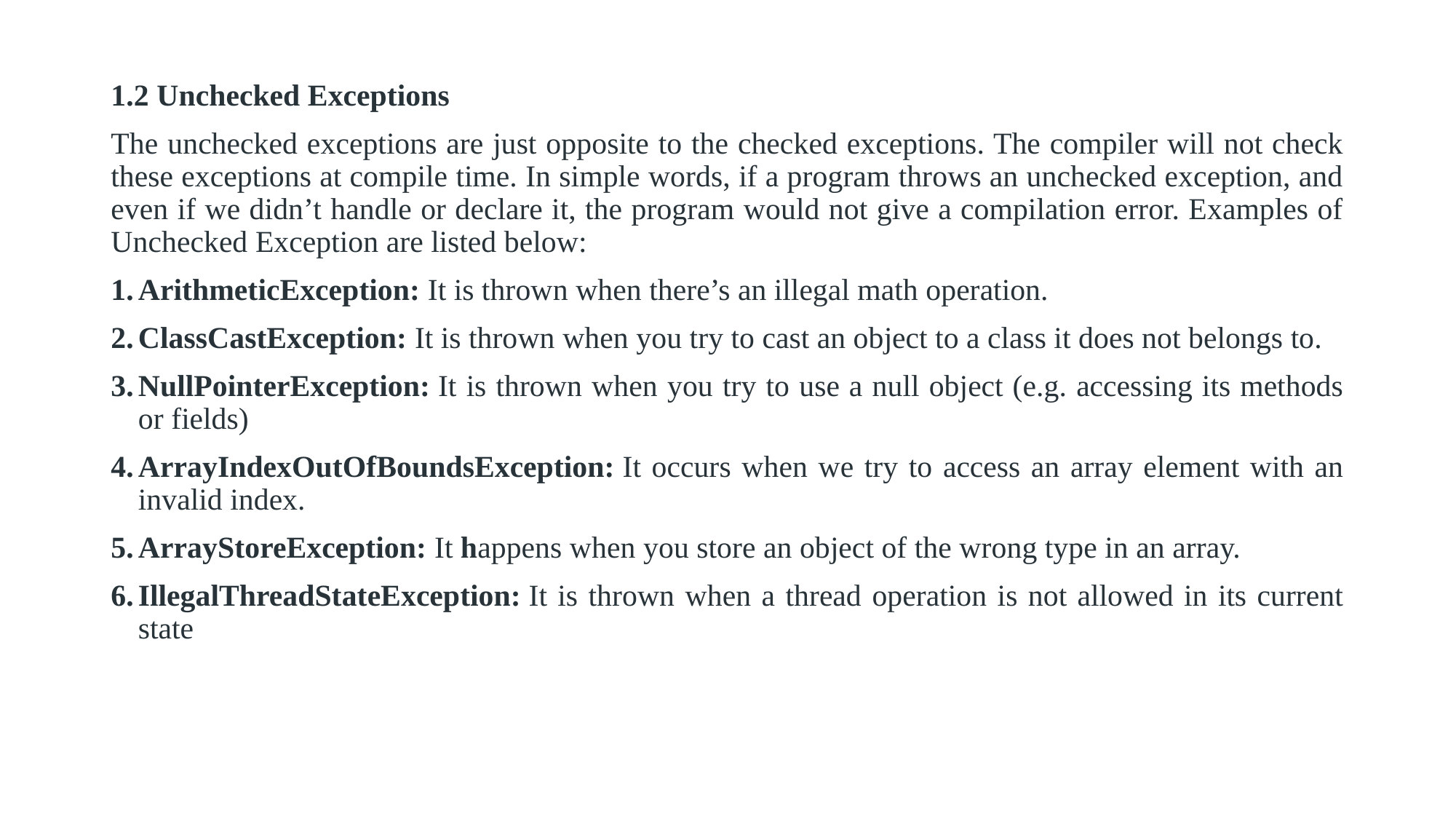

1.2 Unchecked Exceptions
The unchecked exceptions are just opposite to the checked exceptions. The compiler will not check these exceptions at compile time. In simple words, if a program throws an unchecked exception, and even if we didn’t handle or declare it, the program would not give a compilation error. Examples of Unchecked Exception are listed below:
ArithmeticException: It is thrown when there’s an illegal math operation.
ClassCastException: It is thrown when you try to cast an object to a class it does not belongs to.
NullPointerException: It is thrown when you try to use a null object (e.g. accessing its methods or fields)
ArrayIndexOutOfBoundsException: It occurs when we try to access an array element with an invalid index.
ArrayStoreException: It happens when you store an object of the wrong type in an array.
IllegalThreadStateException: It is thrown when a thread operation is not allowed in its current state